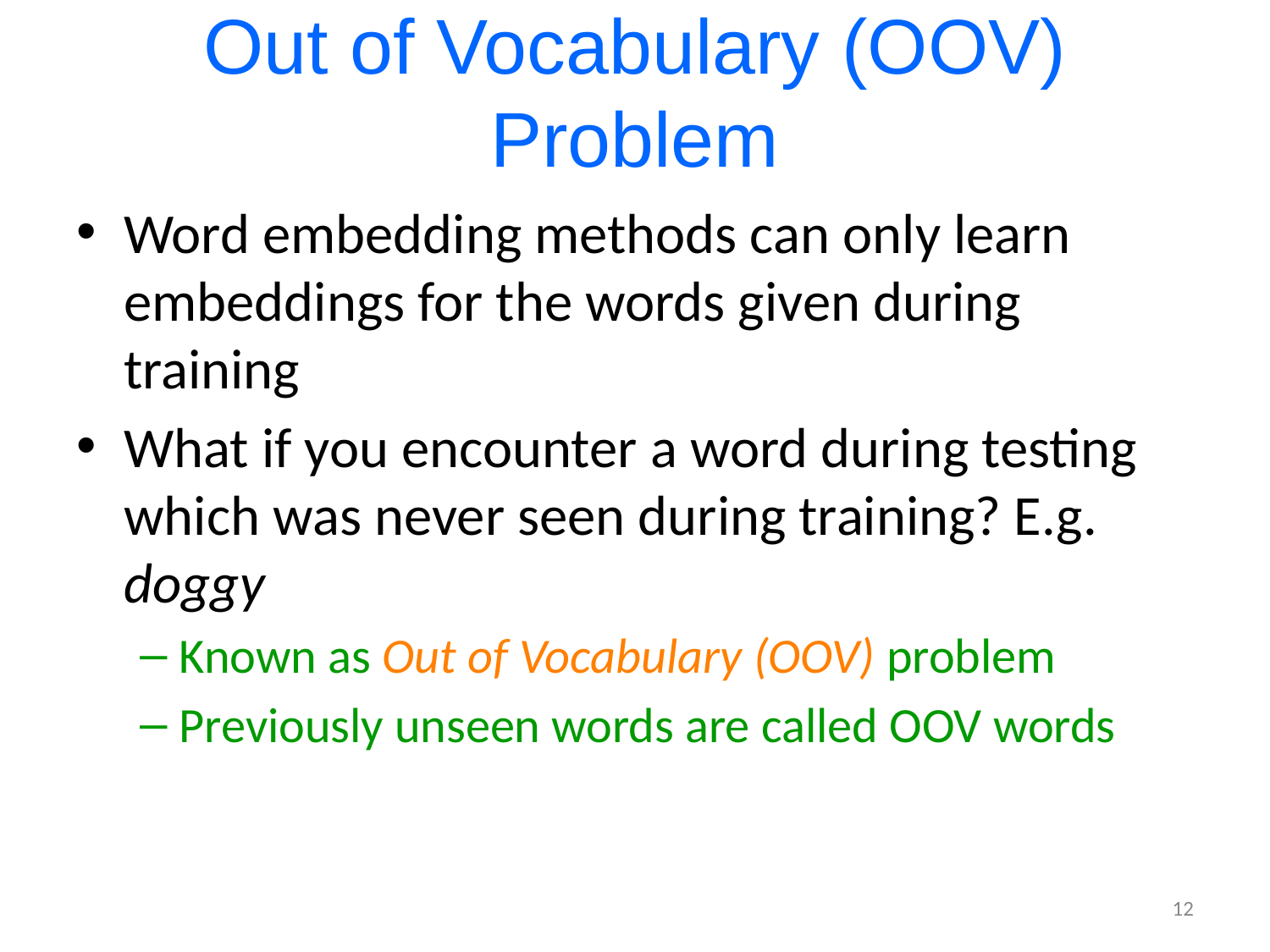

# Out of Vocabulary (OOV) Problem
Word embedding methods can only learn embeddings for the words given during training
What if you encounter a word during testing which was never seen during training? E.g. doggy
Known as Out of Vocabulary (OOV) problem
Previously unseen words are called OOV words

12